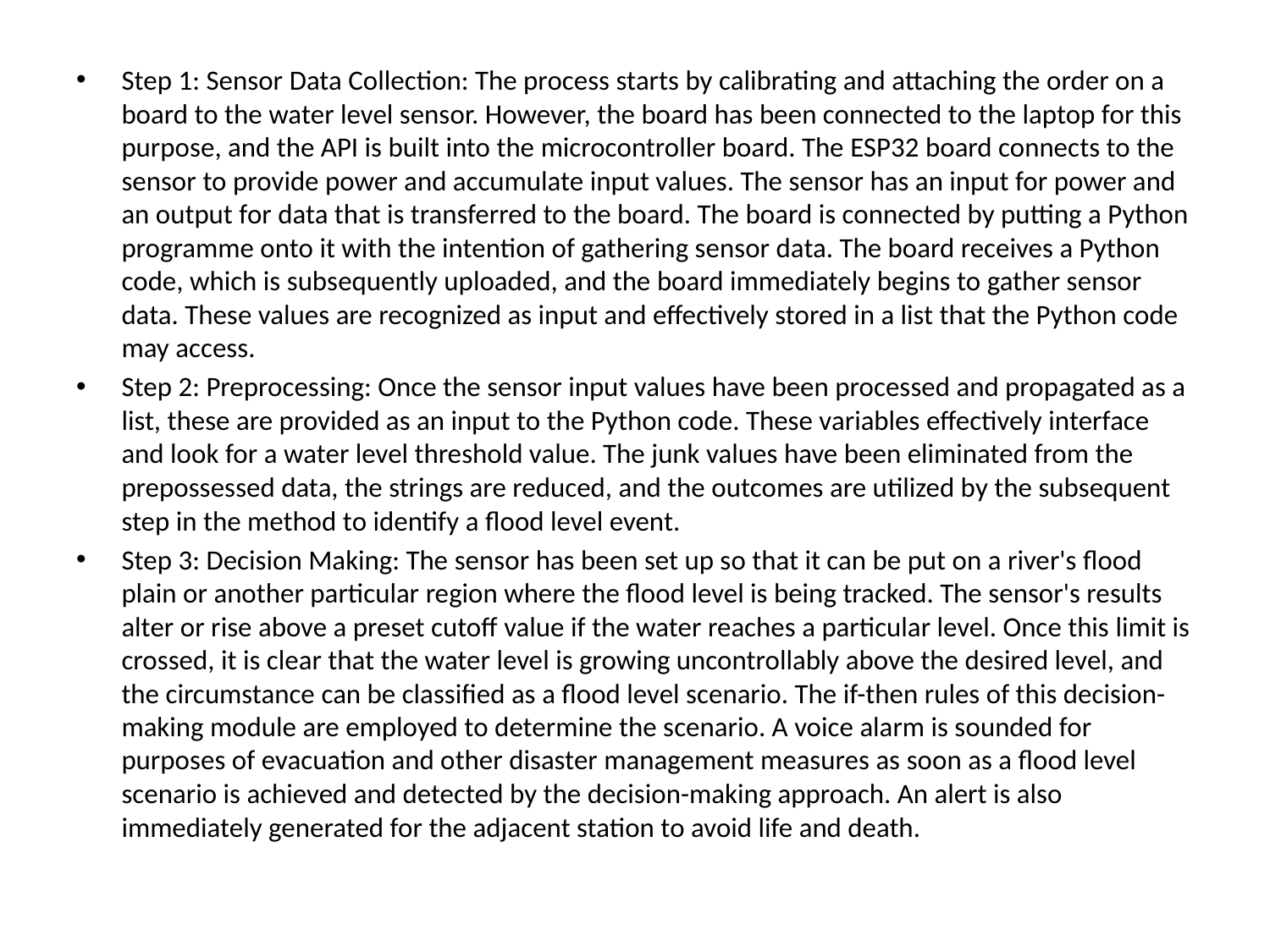

Step 1: Sensor Data Collection: The process starts by calibrating and attaching the order on a board to the water level sensor. However, the board has been connected to the laptop for this purpose, and the API is built into the microcontroller board. The ESP32 board connects to the sensor to provide power and accumulate input values. The sensor has an input for power and an output for data that is transferred to the board. The board is connected by putting a Python programme onto it with the intention of gathering sensor data. The board receives a Python code, which is subsequently uploaded, and the board immediately begins to gather sensor data. These values are recognized as input and effectively stored in a list that the Python code may access.
Step 2: Preprocessing: Once the sensor input values have been processed and propagated as a list, these are provided as an input to the Python code. These variables effectively interface and look for a water level threshold value. The junk values have been eliminated from the prepossessed data, the strings are reduced, and the outcomes are utilized by the subsequent step in the method to identify a flood level event.
Step 3: Decision Making: The sensor has been set up so that it can be put on a river's flood plain or another particular region where the flood level is being tracked. The sensor's results alter or rise above a preset cutoff value if the water reaches a particular level. Once this limit is crossed, it is clear that the water level is growing uncontrollably above the desired level, and the circumstance can be classified as a flood level scenario. The if-then rules of this decision-making module are employed to determine the scenario. A voice alarm is sounded for purposes of evacuation and other disaster management measures as soon as a flood level scenario is achieved and detected by the decision-making approach. An alert is also immediately generated for the adjacent station to avoid life and death.